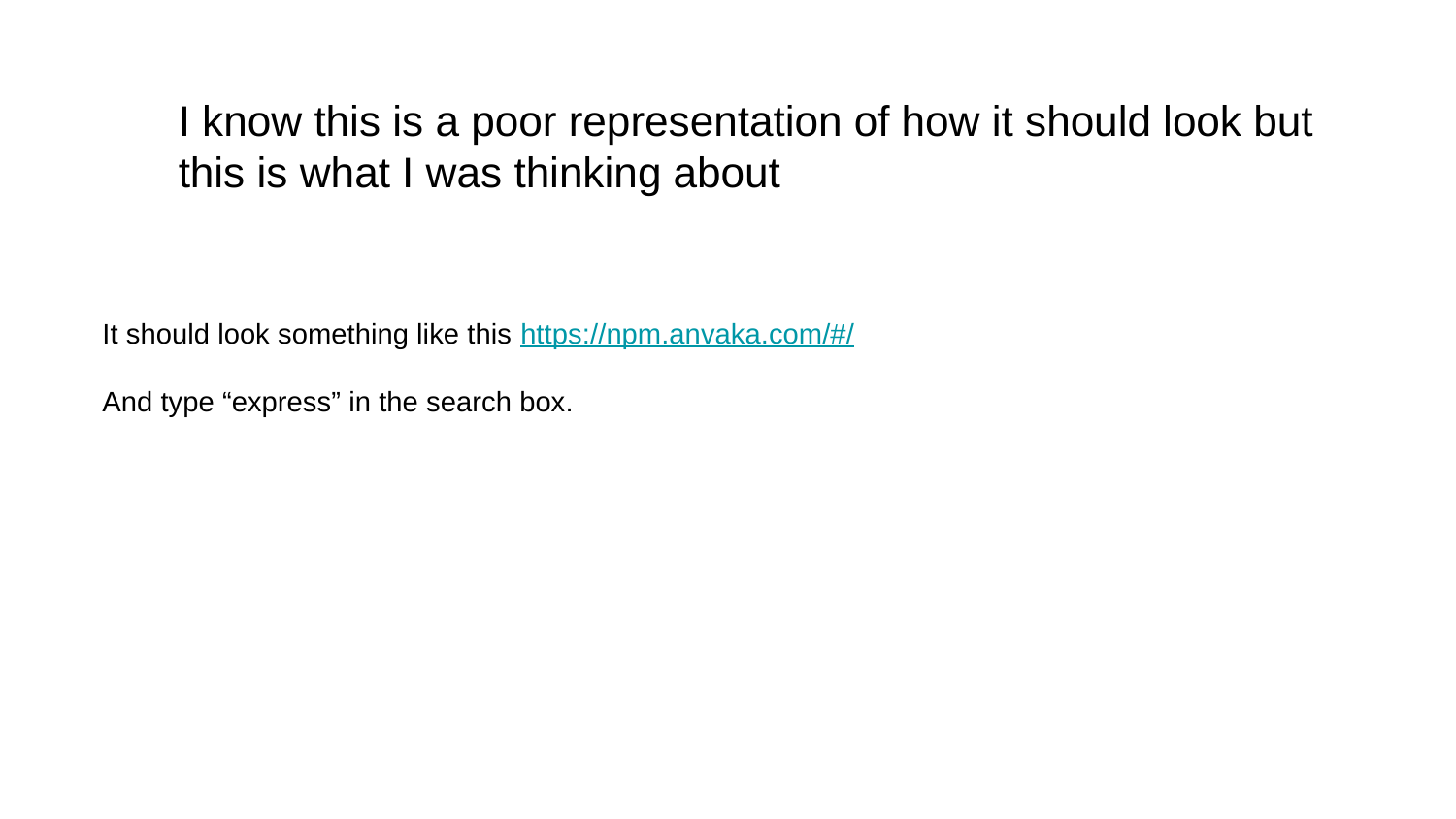

I know this is a poor representation of how it should look but this is what I was thinking about
It should look something like this https://npm.anvaka.com/#/

And type “express” in the search box.